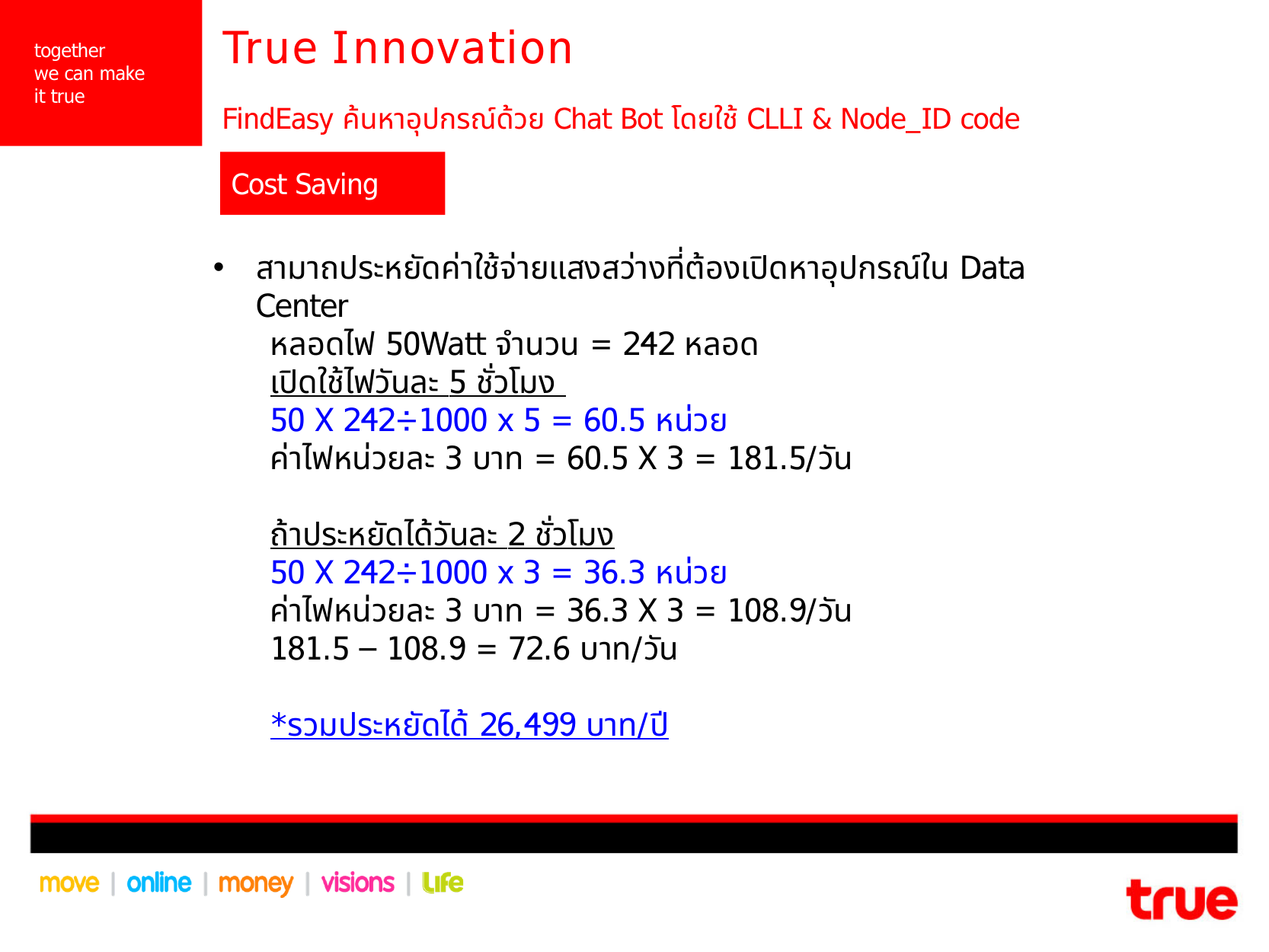

together
      we can make
      it true
# True Innovation
FindEasy ค้นหาอุปกรณ์ด้วย Chat Bot โดยใช้ CLLI & Node_ID code
Cost Saving
สามาถประหยัดค่าใช้จ่ายแสงสว่างที่ต้องเปิดหาอุปกรณ์ใน Data Center
หลอดไฟ 50Watt จำนวน = 242 หลอด
เปิดใช้ไฟวันละ 5 ชั่วโมง
50 X 242÷1000 x 5 = 60.5 หน่วย
ค่าไฟหน่วยละ 3 บาท = 60.5 X 3 = 181.5/วัน

ถ้าประหยัดได้วันละ 2 ชั่วโมง
50 X 242÷1000 x 3 = 36.3 หน่วย
ค่าไฟหน่วยละ 3 บาท = 36.3 X 3 = 108.9/วัน
181.5 – 108.9 = 72.6 บาท/วัน

*รวมประหยัดได้ 26,499 บาท/ปี